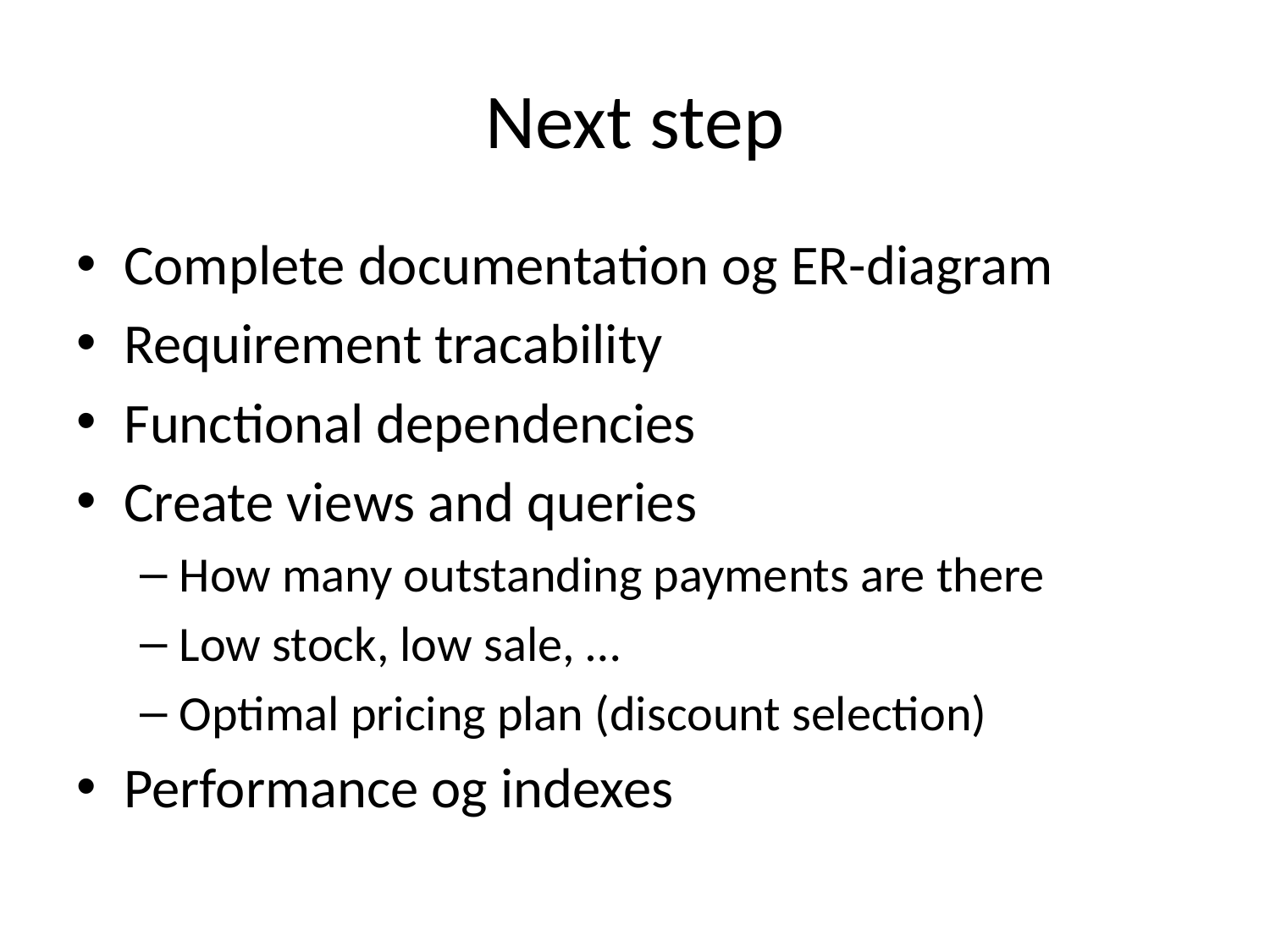

# Next step
Complete documentation og ER-diagram
Requirement tracability
Functional dependencies
Create views and queries
How many outstanding payments are there
Low stock, low sale, …
Optimal pricing plan (discount selection)
Performance og indexes